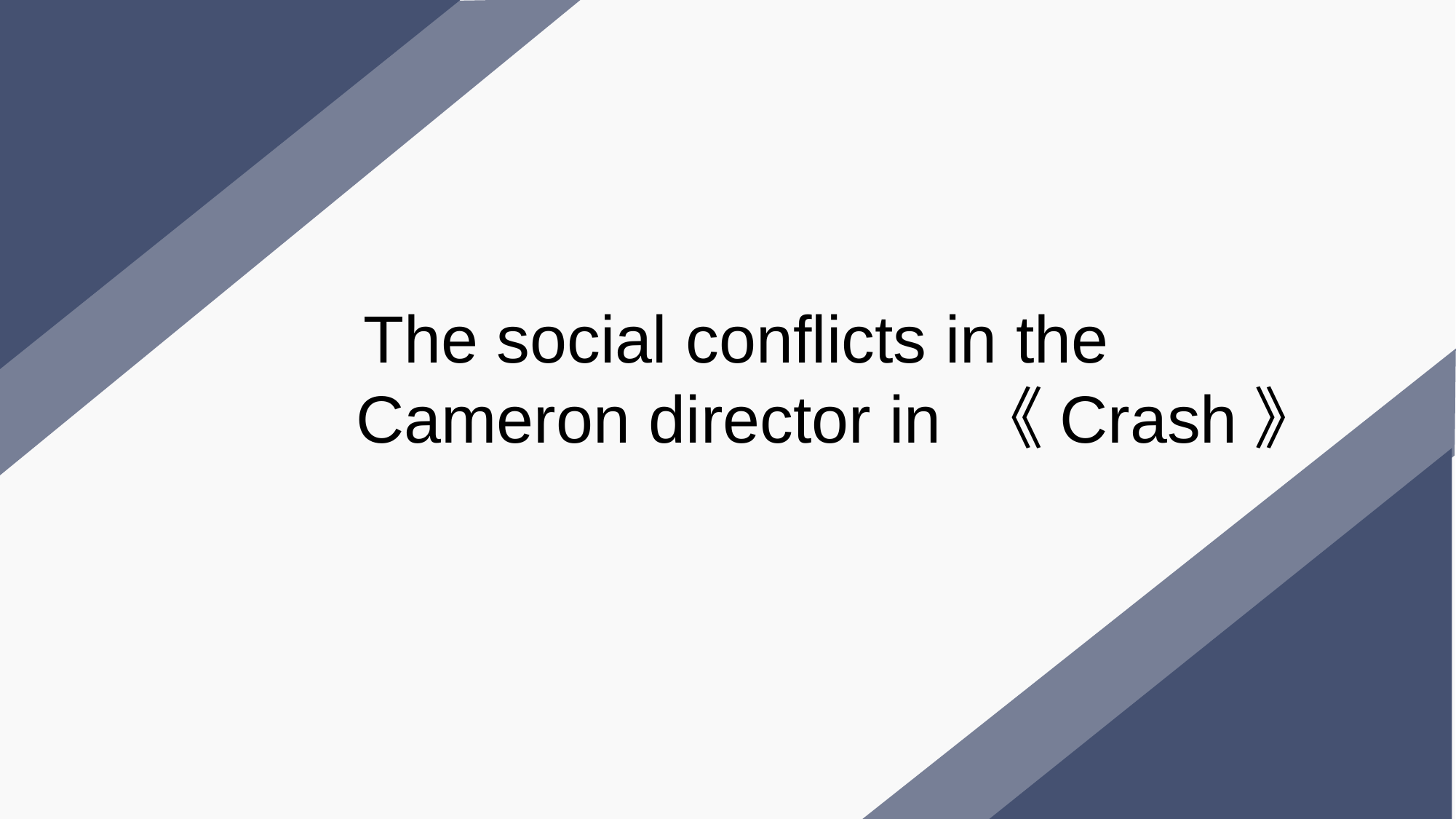

The social conflicts in the
      Cameron director in 《Crash》